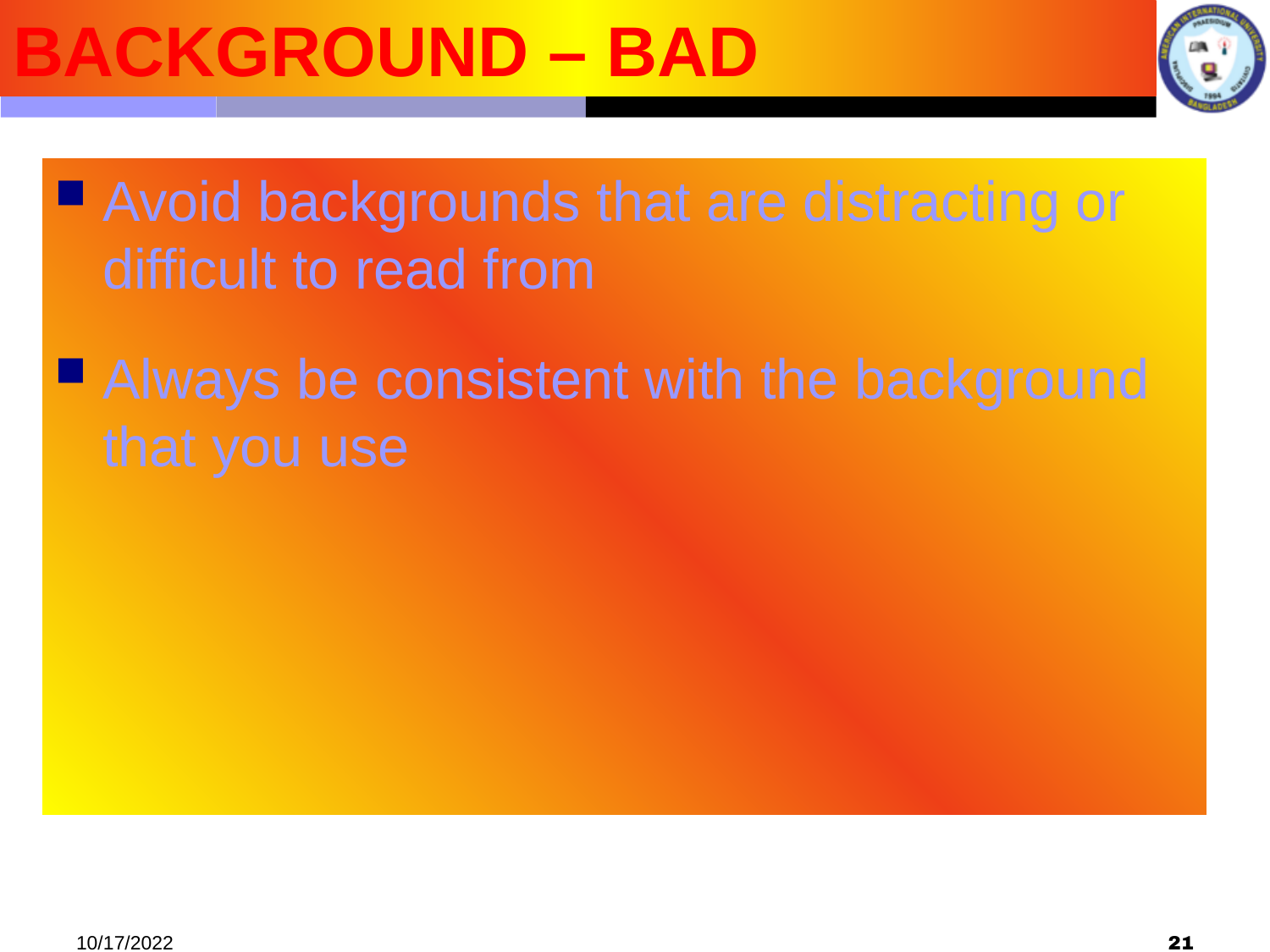

Background – Bad

Avoid backgrounds that are distracting or difficult to read from
Always be consistent with the background that you use

10/17/2022
21